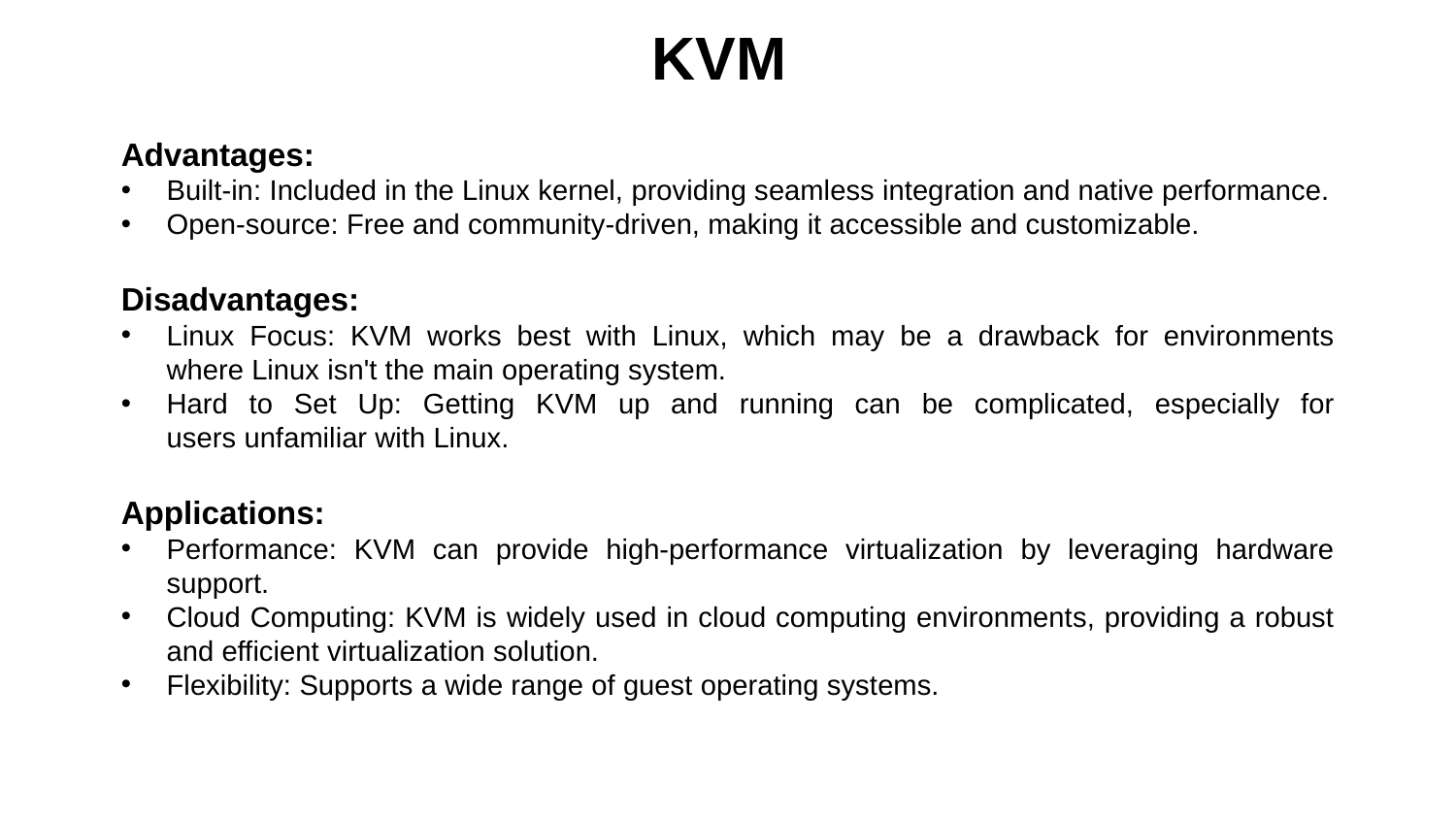

# KVM
Advantages:
Built-in: Included in the Linux kernel, providing seamless integration and native performance.
Open-source: Free and community-driven, making it accessible and customizable.

Disadvantages:
Linux Focus: KVM works best with Linux, which may be a drawback for environments where Linux isn't the main operating system.
Hard to Set Up: Getting KVM up and running can be complicated, especially for users unfamiliar with Linux.

Applications:
Performance: KVM can provide high-performance virtualization by leveraging hardware support.
Cloud Computing: KVM is widely used in cloud computing environments, providing a robust and efficient virtualization solution.
Flexibility: Supports a wide range of guest operating systems.